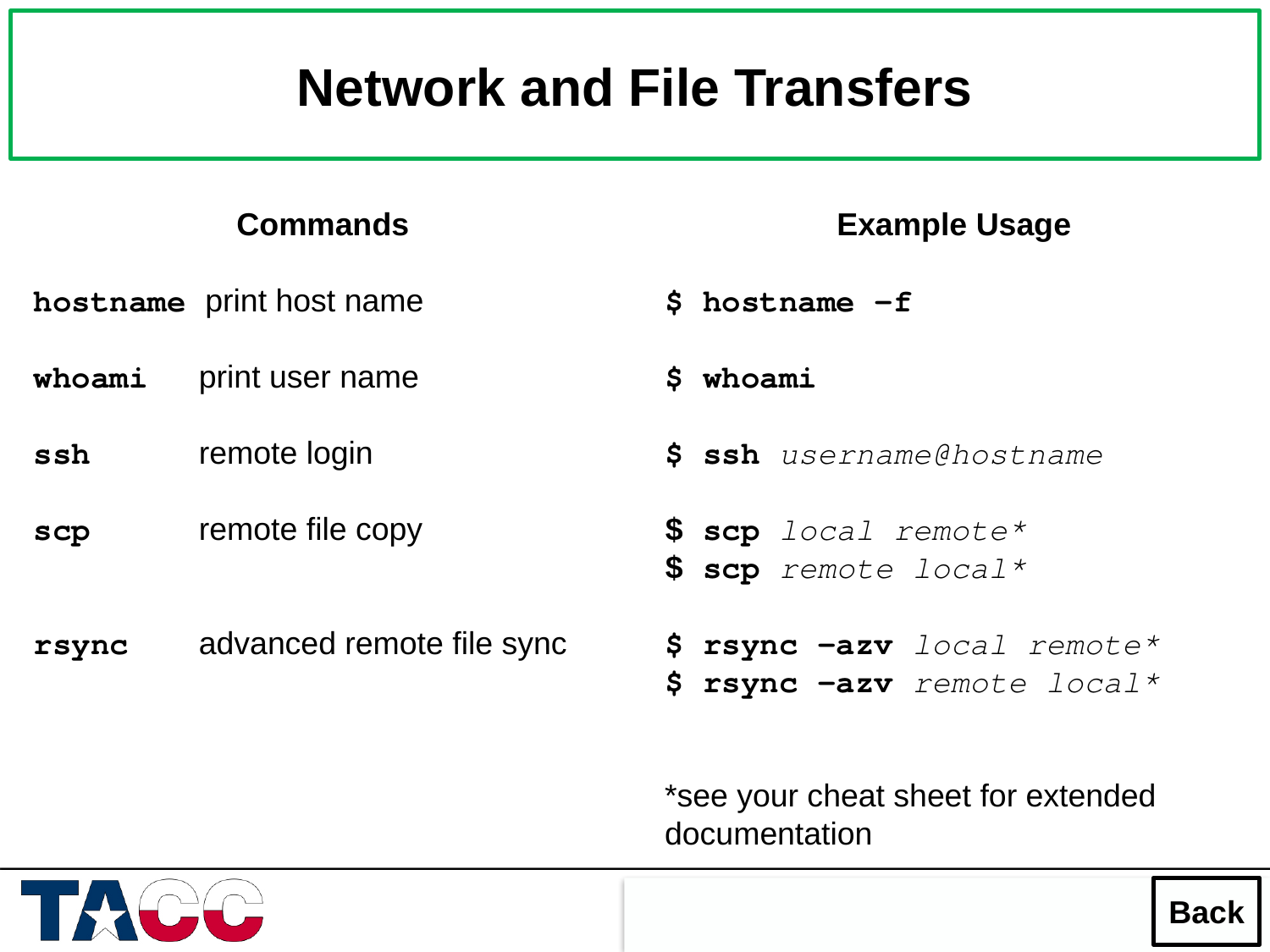

Network and File Transfers
Commands

hostname print host name

whoami	  print user name

ssh	  remote login

scp	  remote file copy

rsync	  advanced remote file sync

Example Usage

$ hostname –f

$ whoami

$ ssh username@hostname

$ scp local remote*
$ scp remote local*

$ rsync –azv local remote*
$ rsync –azv remote local*

*see your cheat sheet for extended documentation
Back